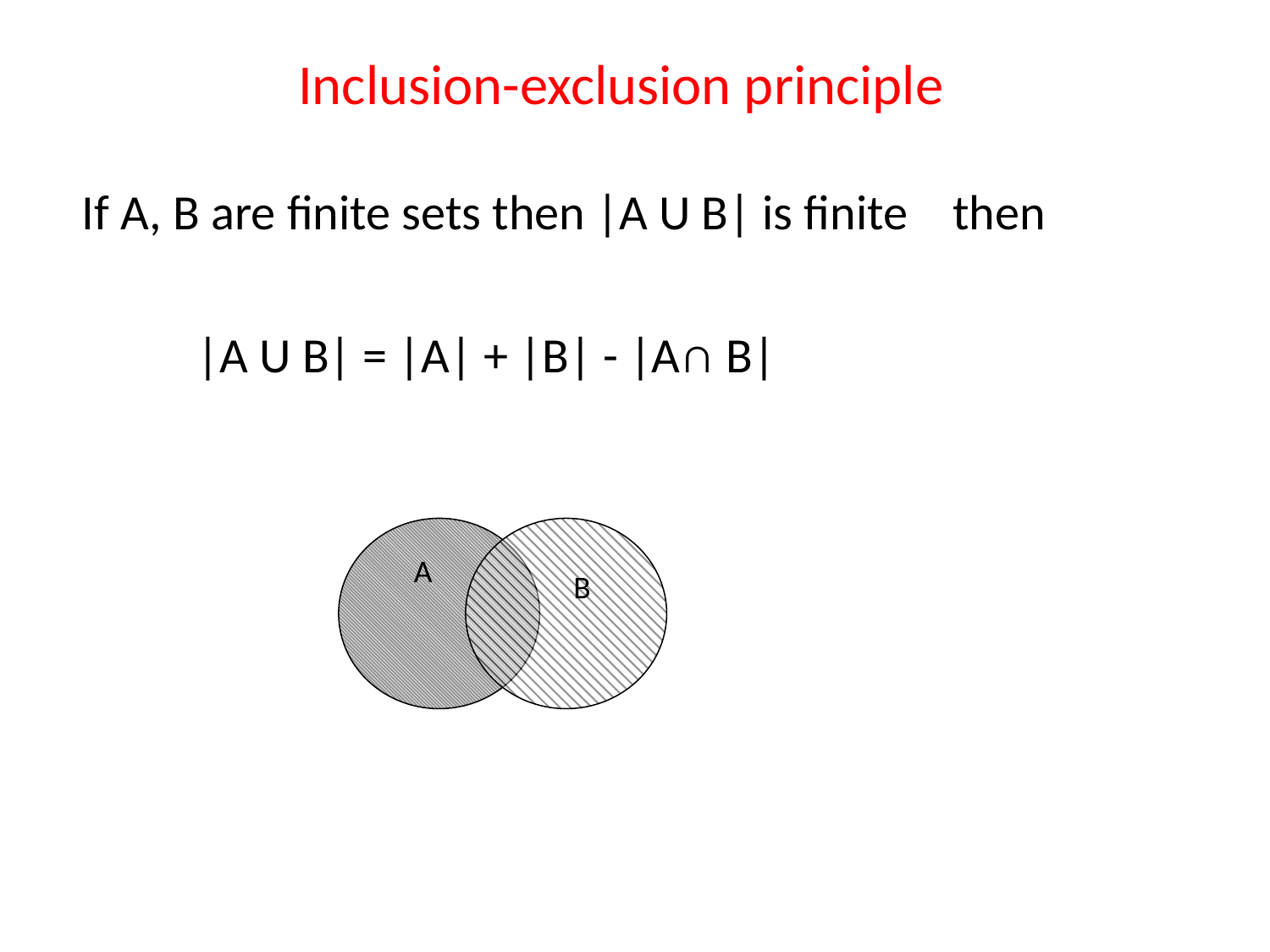

Inclusion-exclusion principle
If A, B are finite sets then |A U B| is finite    then
|A U B| = |A| + |B| - |A∩ B|

A
B